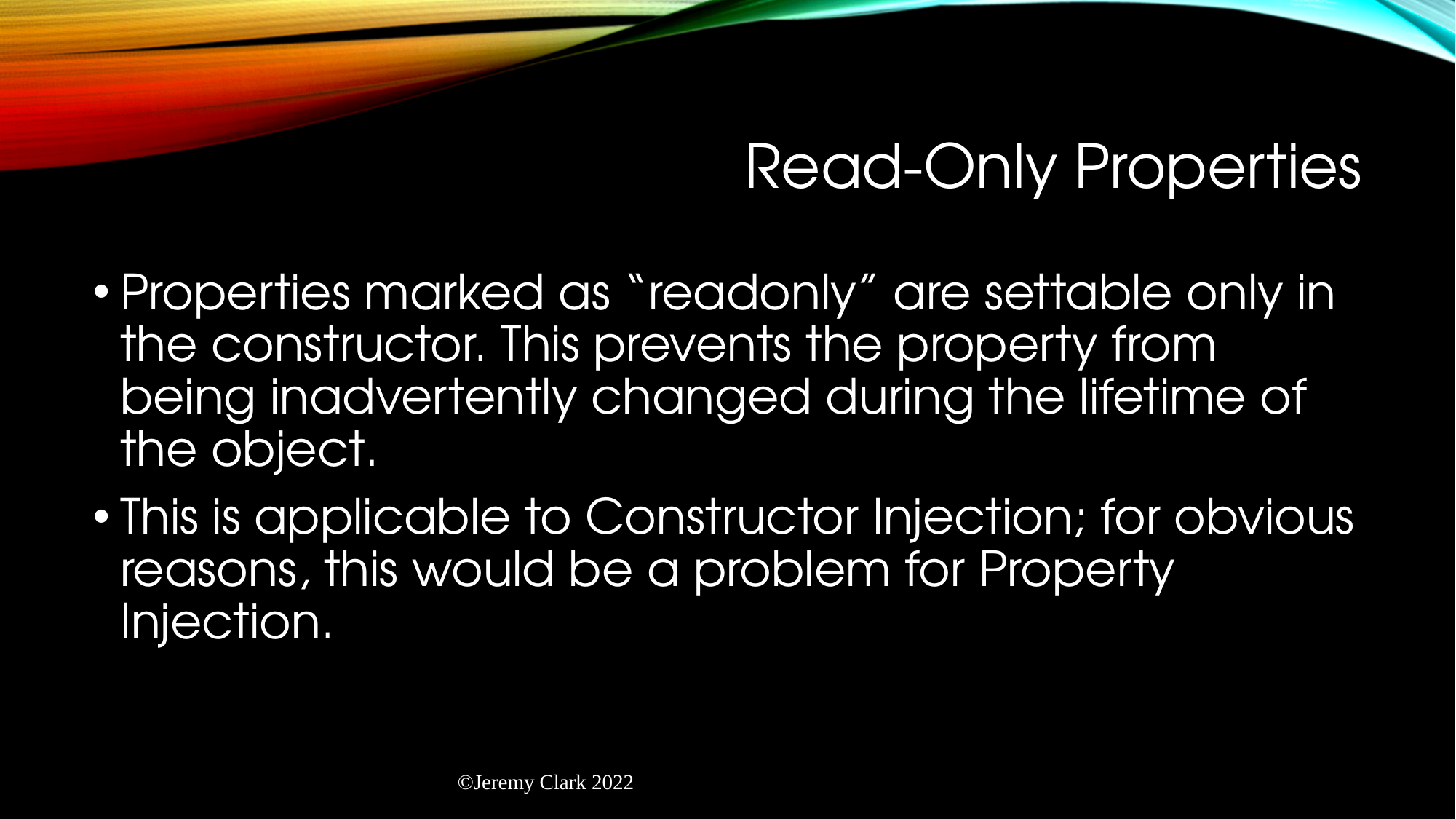

# Read-Only Properties
Properties marked as “readonly” are settable only in the constructor. This prevents the property from being inadvertently changed during the lifetime of the object.
This is applicable to Constructor Injection; for obvious reasons, this would be a problem for Property Injection.

©Jeremy Clark 2022